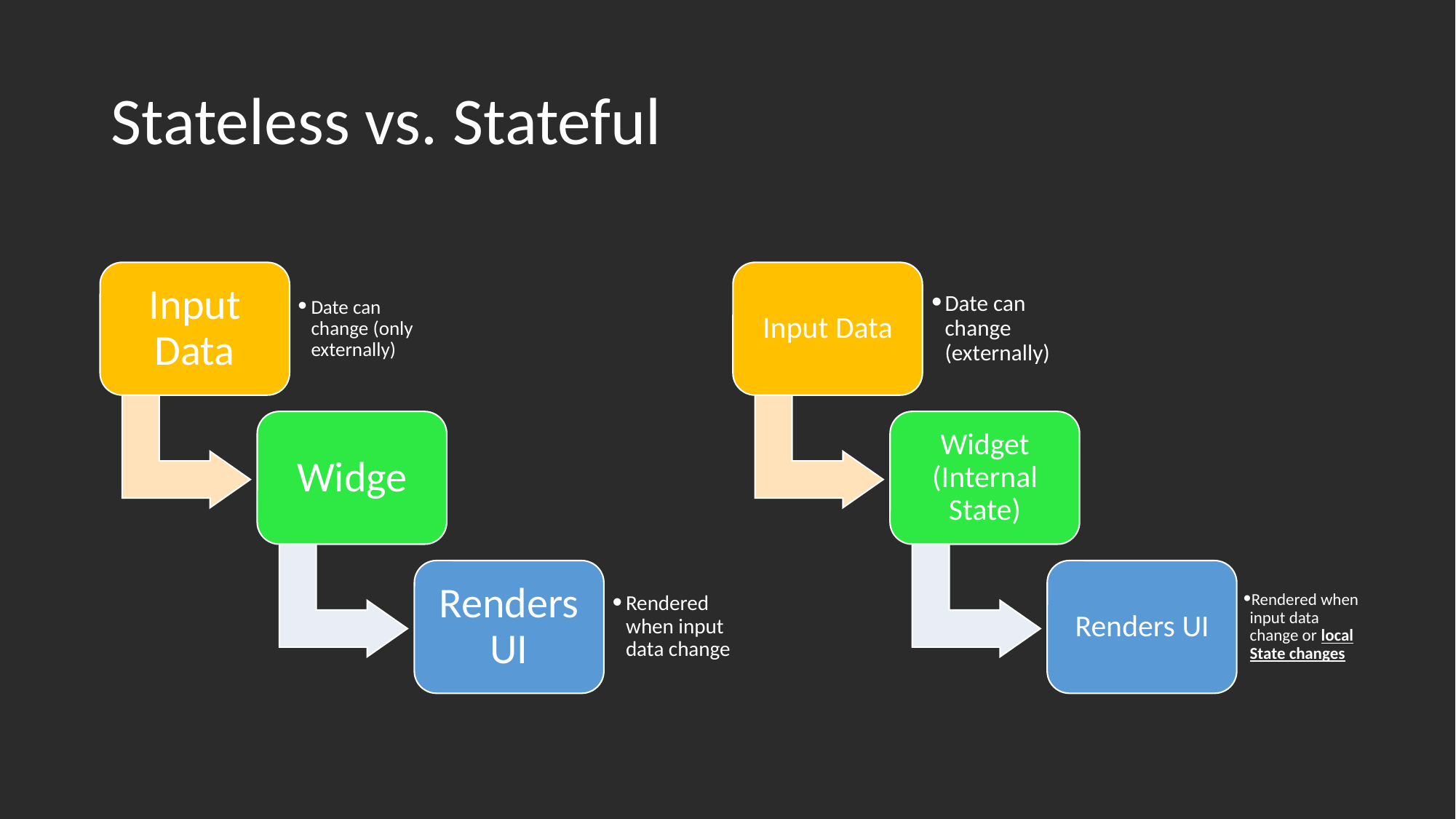

# Stateless vs. Stateful

Input Data

Date can change (only externally)

Widge

Renders UI

Rendered when input data change

Input Data

Date can change (externally)

Widget (Internal State)

Renders UI

Rendered when input data change or local State changes